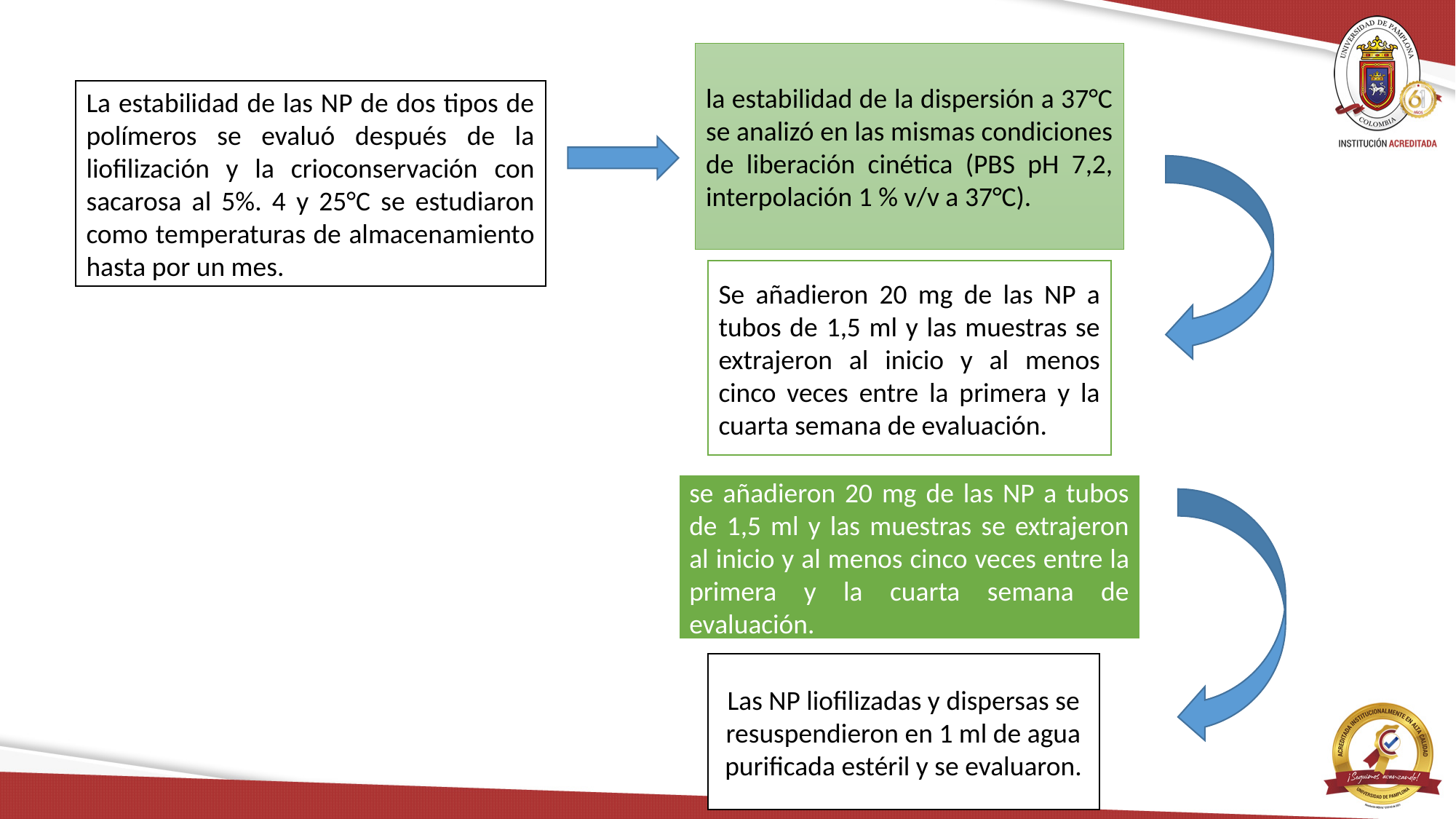

la estabilidad de la dispersión a 37°C se analizó en las mismas condiciones de liberación cinética (PBS pH 7,2, interpolación 1 % v/v a 37°C).
La estabilidad de las NP de dos tipos de polímeros se evaluó después de la liofilización y la crioconservación con sacarosa al 5%. 4 y 25°C se estudiaron como temperaturas de almacenamiento hasta por un mes.

Se añadieron 20 mg de las NP a tubos de 1,5 ml y las muestras se extrajeron al inicio y al menos cinco veces entre la primera y la cuarta semana de evaluación.
se añadieron 20 mg de las NP a tubos de 1,5 ml y las muestras se extrajeron al inicio y al menos cinco veces entre la primera y la cuarta semana de evaluación.

Las NP liofilizadas y dispersas se resuspendieron en 1 ml de agua purificada estéril y se evaluaron.